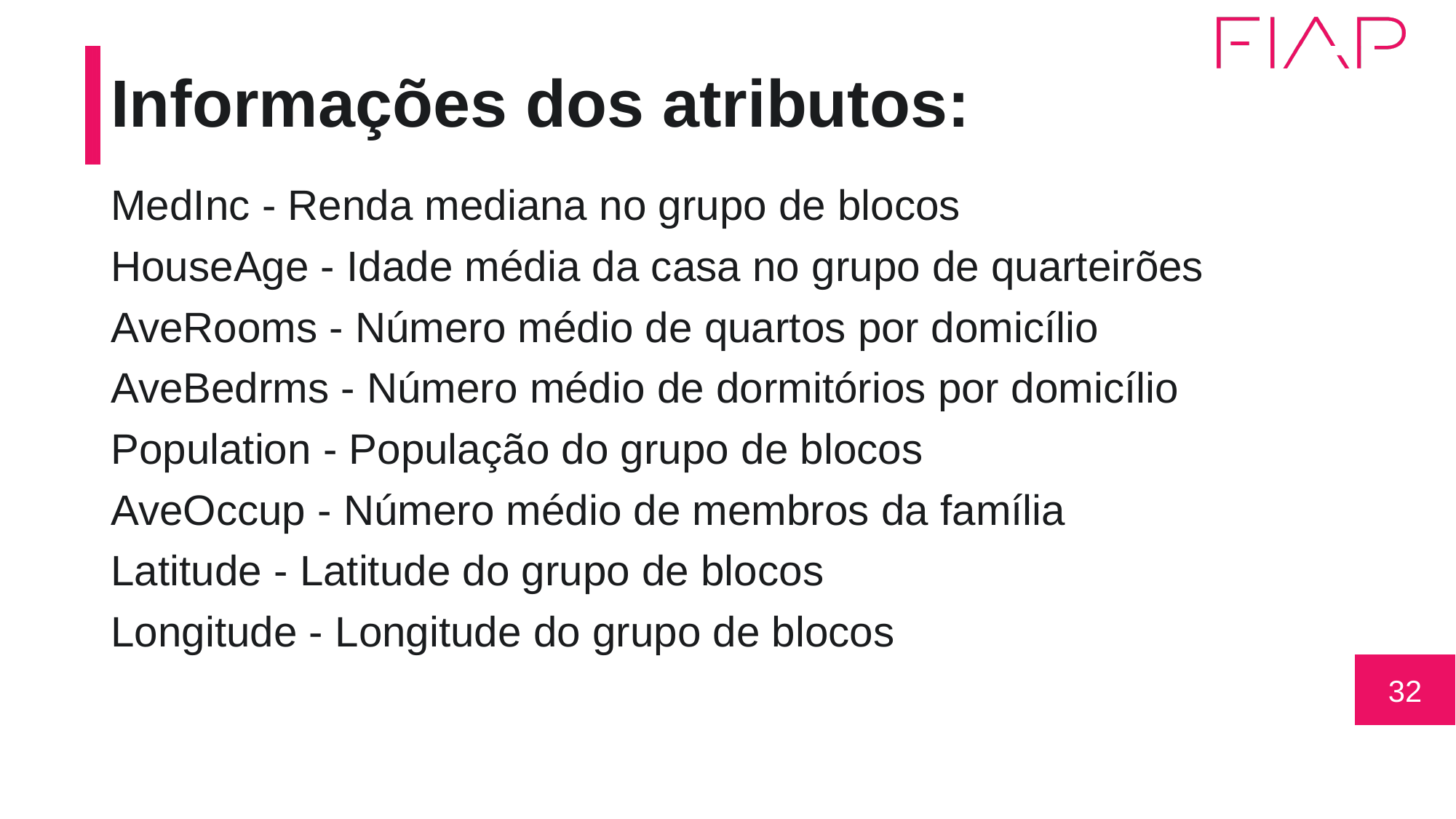

# Informações dos atributos:
MedInc - Renda mediana no grupo de blocos
HouseAge - Idade média da casa no grupo de quarteirões
AveRooms - Número médio de quartos por domicílio
AveBedrms - Número médio de dormitórios por domicílio
Population - População do grupo de blocos
AveOccup - Número médio de membros da família
Latitude - Latitude do grupo de blocos
Longitude - Longitude do grupo de blocos
32